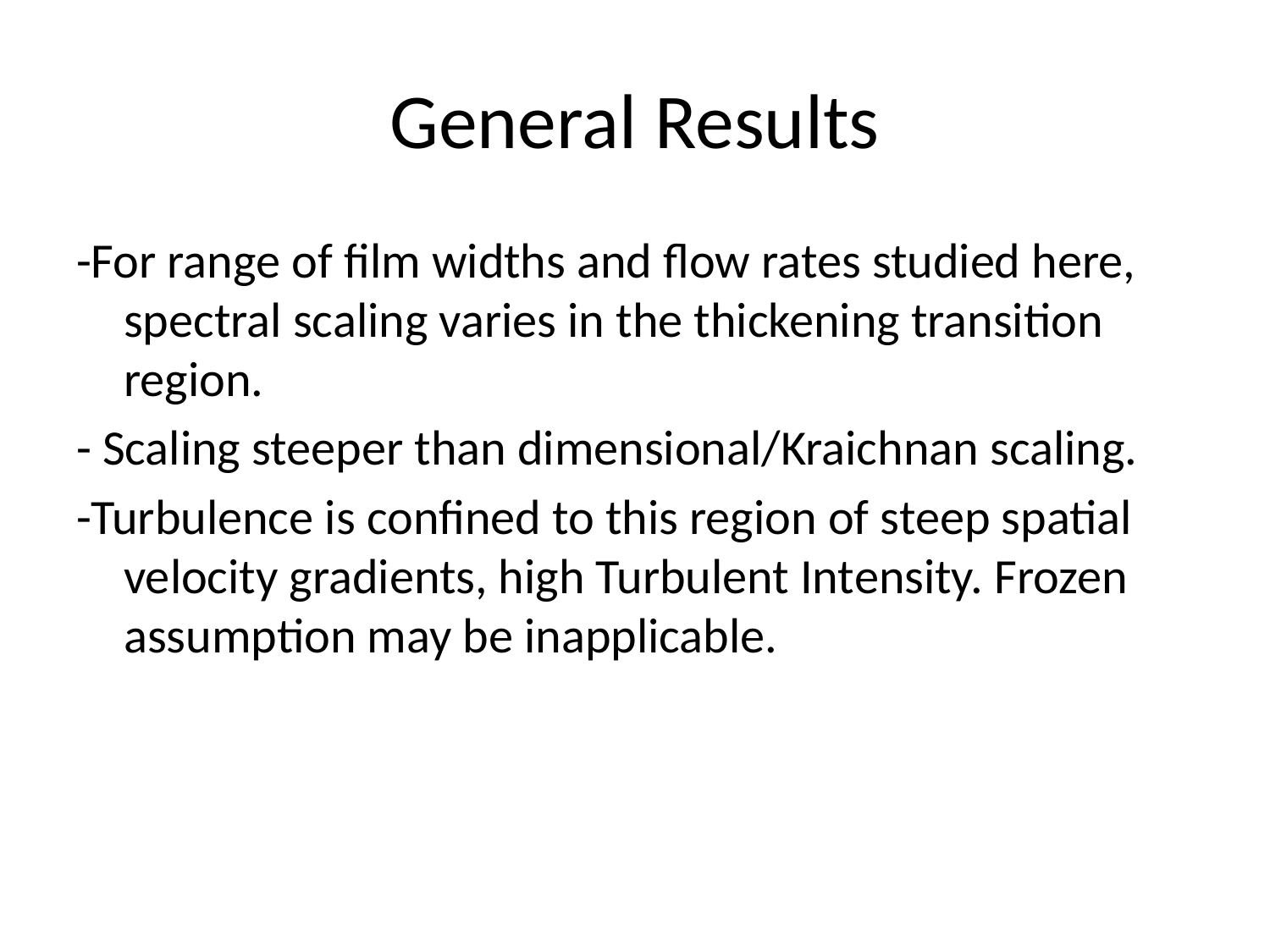

# General Results
-For range of film widths and flow rates studied here, spectral scaling varies in the thickening transition region.
- Scaling steeper than dimensional/Kraichnan scaling.
-Turbulence is confined to this region of steep spatial velocity gradients, high Turbulent Intensity. Frozen assumption may be inapplicable.